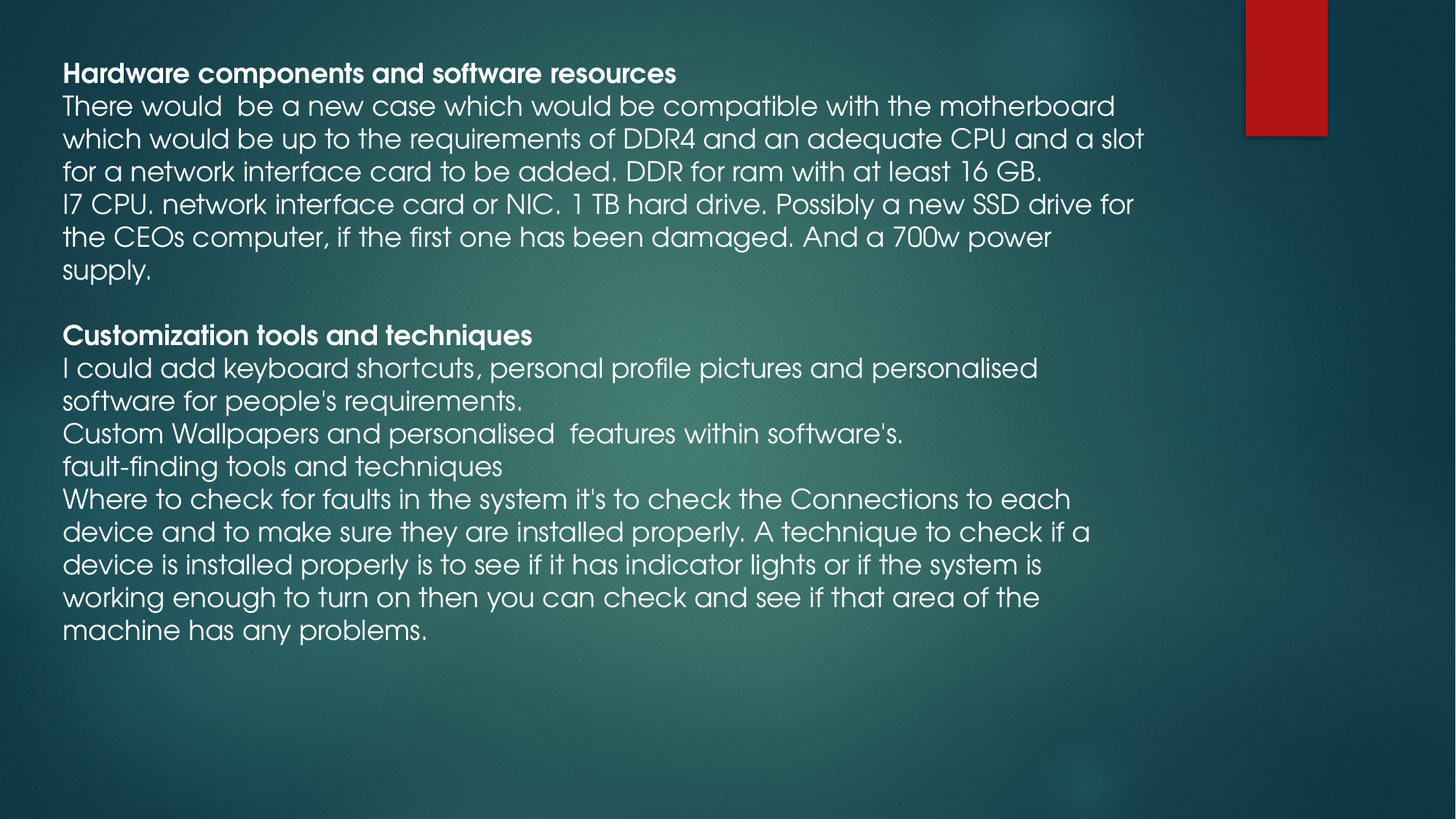

​Hardware components and software resources​
There would  be a new case which would be compatible with the motherboard which would be up to the requirements of DDR4 and an adequate CPU and a slot for a network interface card to be added. DDR for ram with at least 16 GB. I7 CPU. network interface card or NIC. 1 TB hard drive. Possibly a new SSD drive for the CEOs computer, if the first one has been damaged. And a 700w power supply.​

Customization tools and techniques​
I could add keyboard shortcuts, personal profile pictures and personalised software for people's requirements.​
Custom Wallpapers and personalised  features within software's.​
fault-finding tools and techniques​
Where to check for faults in the system it's to check the Connections to each device and to make sure they are installed properly. A technique to check if a device is installed properly is to see if it has indicator lights or if the system is working enough to turn on then you can check and see if that area of the machine has any problems.